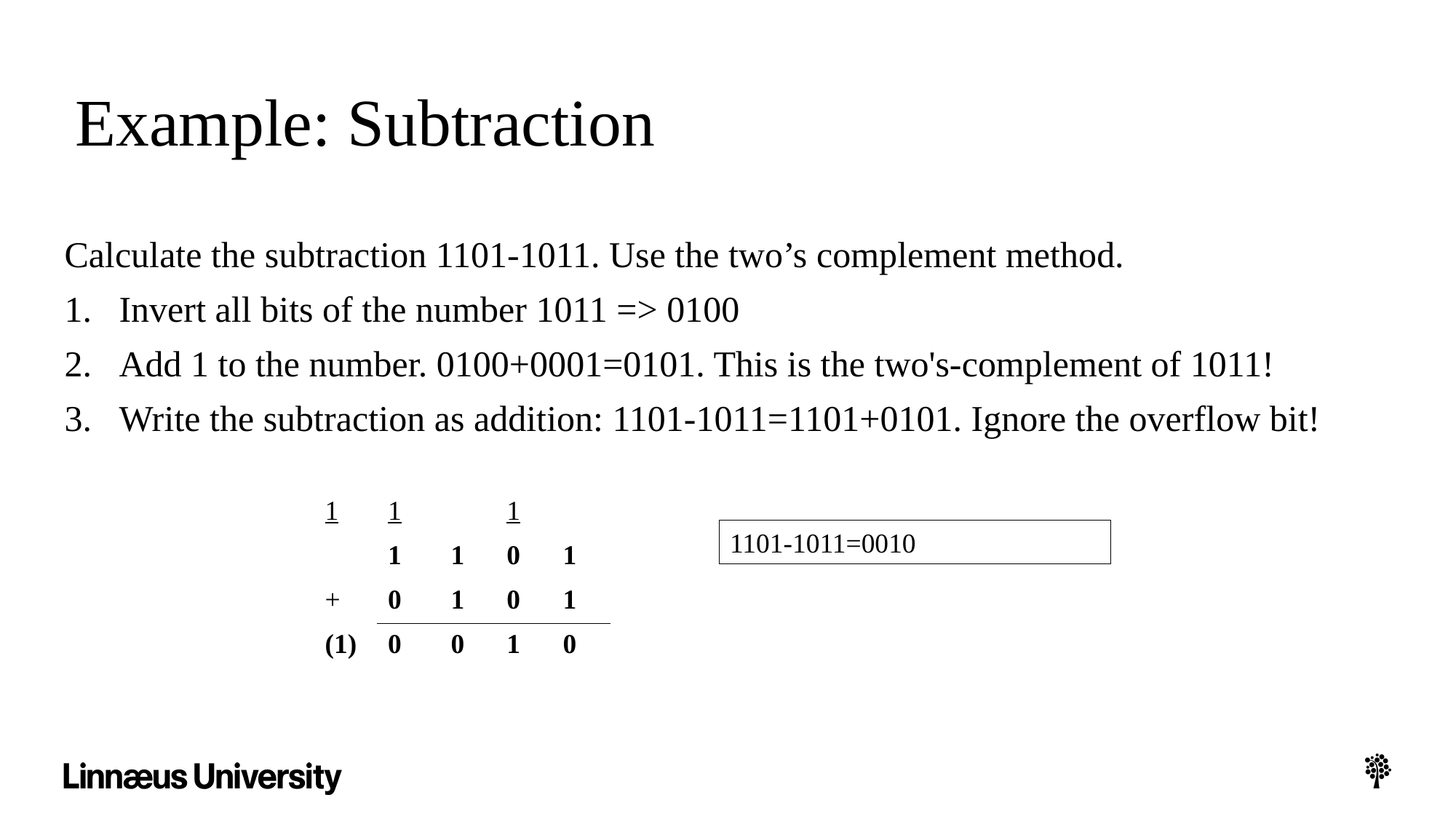

# Example: Subtraction
Calculate the subtraction 1101-1011. Use the two’s complement method.
Invert all bits of the number 1011 => 0100
Add 1 to the number. 0100+0001=0101. This is the two's-complement of 1011!
Write the subtraction as addition: 1101-1011=1101+0101. Ignore the overflow bit!

| 1 | 1 |  | 1 |  |
| --- | --- | --- | --- | --- |
|  | 1 | 1 | 0 | 1 |
| + | 0 | 1 | 0 | 1 |
| (1) | 0 | 0 | 1 | 0 |
1101-1011=0010